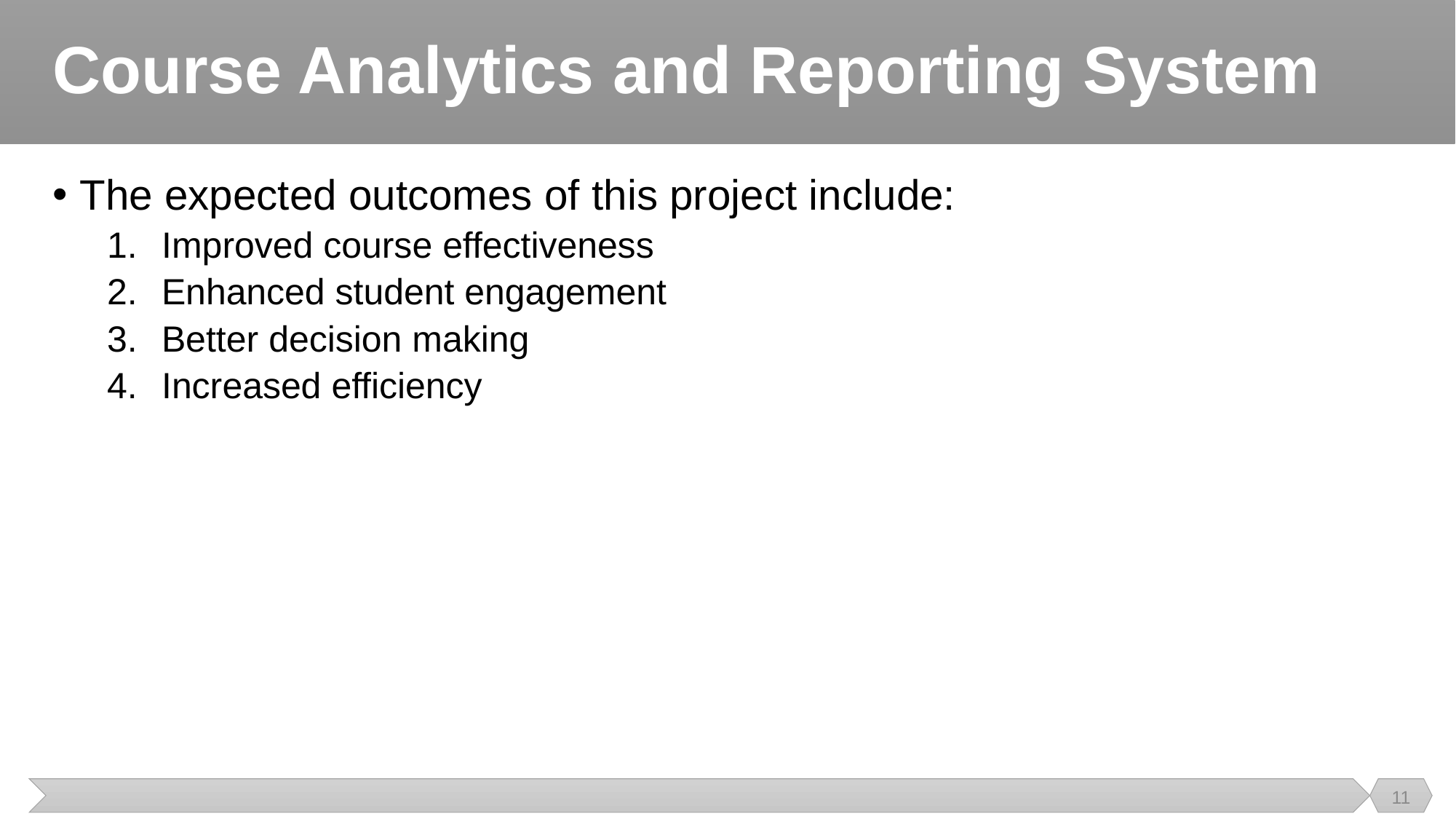

# Course Analytics and Reporting System
The expected outcomes of this project include:
Improved course effectiveness
Enhanced student engagement
Better decision making
Increased efficiency
11